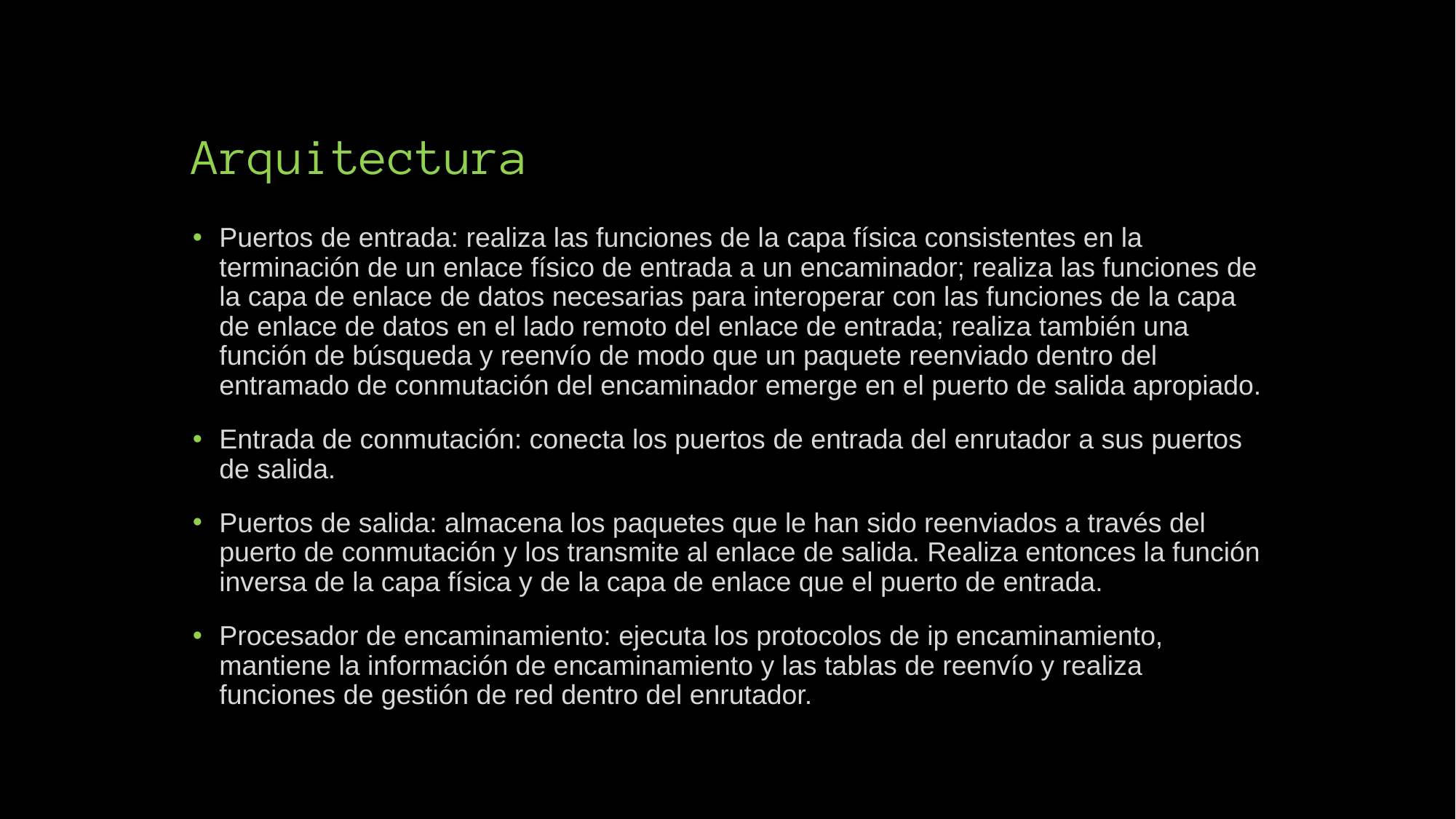

# Arquitectura
Puertos de entrada: realiza las funciones de la capa física consistentes en la terminación de un enlace físico de entrada a un encaminador; realiza las funciones de la capa de enlace de datos necesarias para interoperar con las funciones de la capa de enlace de datos en el lado remoto del enlace de entrada; realiza también una función de búsqueda y reenvío de modo que un paquete reenviado dentro del entramado de conmutación del encaminador emerge en el puerto de salida apropiado.
Entrada de conmutación: conecta los puertos de entrada del enrutador a sus puertos de salida.
Puertos de salida: almacena los paquetes que le han sido reenviados a través del puerto de conmutación y los transmite al enlace de salida. Realiza entonces la función inversa de la capa física y de la capa de enlace que el puerto de entrada.
Procesador de encaminamiento: ejecuta los protocolos de ip encaminamiento, mantiene la información de encaminamiento y las tablas de reenvío y realiza funciones de gestión de red dentro del enrutador.